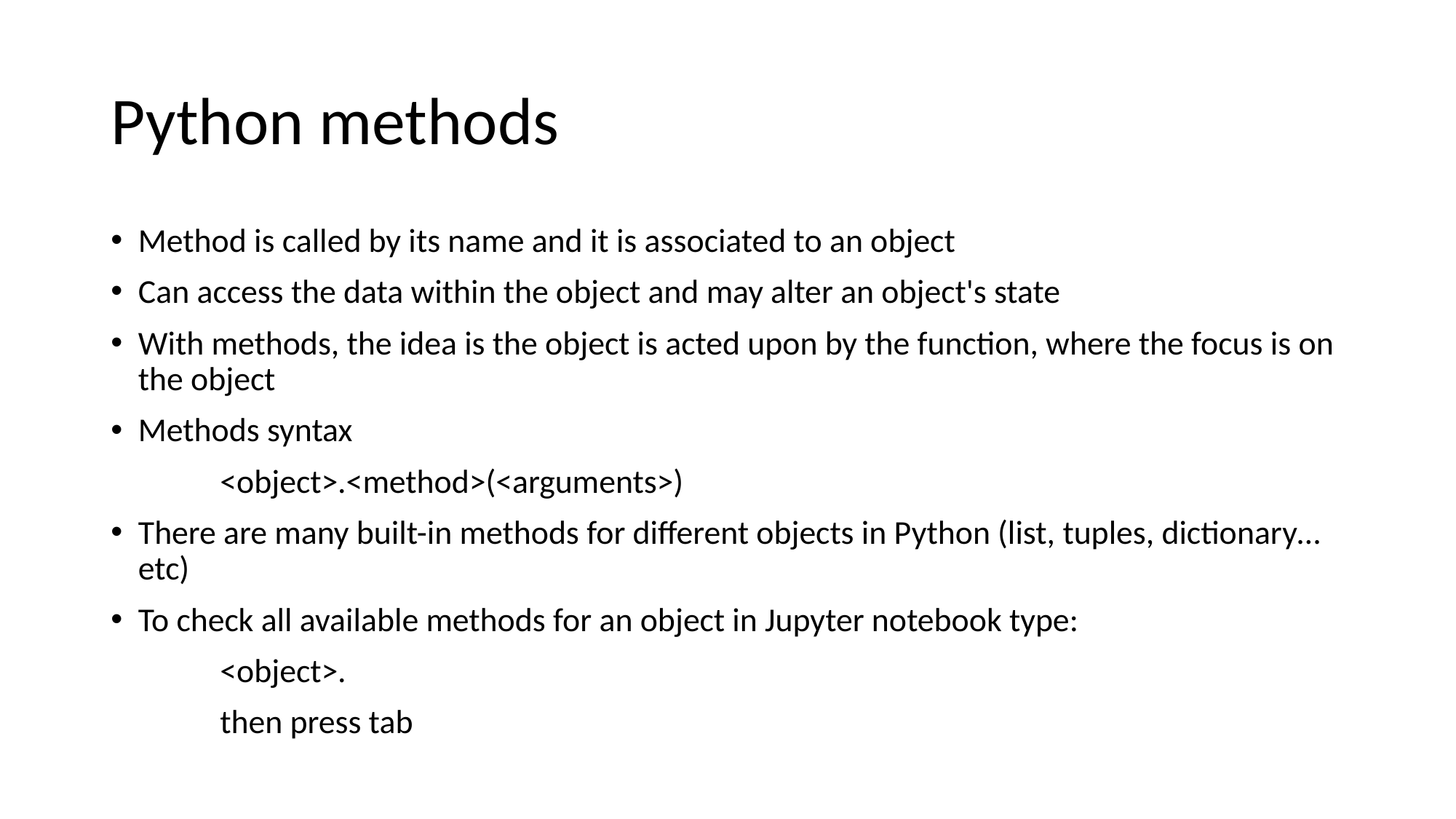

# Python methods
Method is called by its name and it is associated to an object
Can access the data within the object and may alter an object's state
With methods, the idea is the object is acted upon by the function, where the focus is on the object
Methods syntax
	<object>.<method>(<arguments>)
There are many built-in methods for different objects in Python (list, tuples, dictionary…etc)
To check all available methods for an object in Jupyter notebook type:
	<object>.
	then press tab